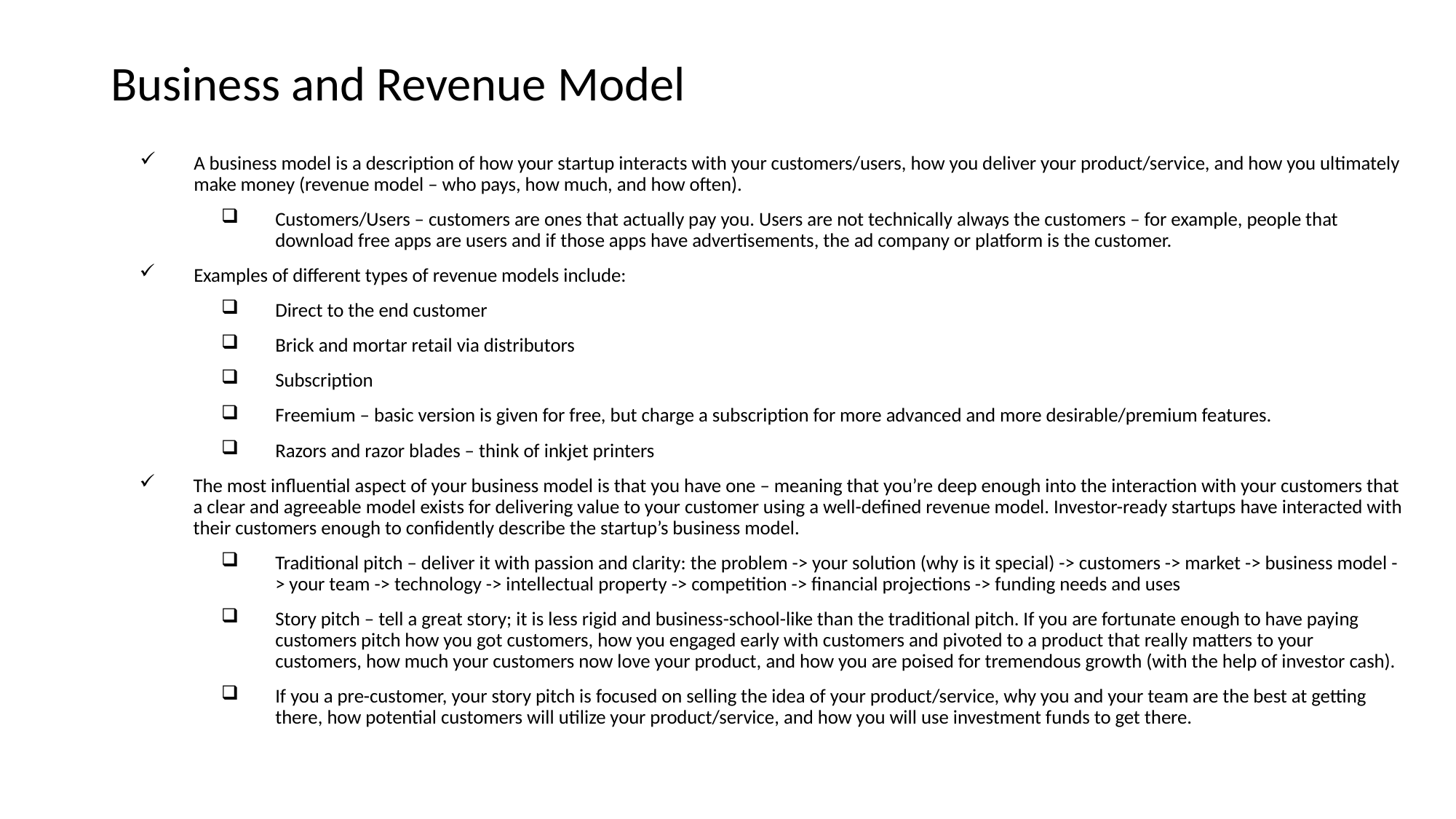

# Business and Revenue Model
A business model is a description of how your startup interacts with your customers/users, how you deliver your product/service, and how you ultimately make money (revenue model – who pays, how much, and how often).
Customers/Users – customers are ones that actually pay you. Users are not technically always the customers – for example, people that download free apps are users and if those apps have advertisements, the ad company or platform is the customer.
Examples of different types of revenue models include:
Direct to the end customer
Brick and mortar retail via distributors
Subscription
Freemium – basic version is given for free, but charge a subscription for more advanced and more desirable/premium features.
Razors and razor blades – think of inkjet printers
The most influential aspect of your business model is that you have one – meaning that you’re deep enough into the interaction with your customers that a clear and agreeable model exists for delivering value to your customer using a well-defined revenue model. Investor-ready startups have interacted with their customers enough to confidently describe the startup’s business model.
Traditional pitch – deliver it with passion and clarity: the problem -> your solution (why is it special) -> customers -> market -> business model -> your team -> technology -> intellectual property -> competition -> financial projections -> funding needs and uses
Story pitch – tell a great story; it is less rigid and business-school-like than the traditional pitch. If you are fortunate enough to have paying customers pitch how you got customers, how you engaged early with customers and pivoted to a product that really matters to your customers, how much your customers now love your product, and how you are poised for tremendous growth (with the help of investor cash).
If you a pre-customer, your story pitch is focused on selling the idea of your product/service, why you and your team are the best at getting there, how potential customers will utilize your product/service, and how you will use investment funds to get there.